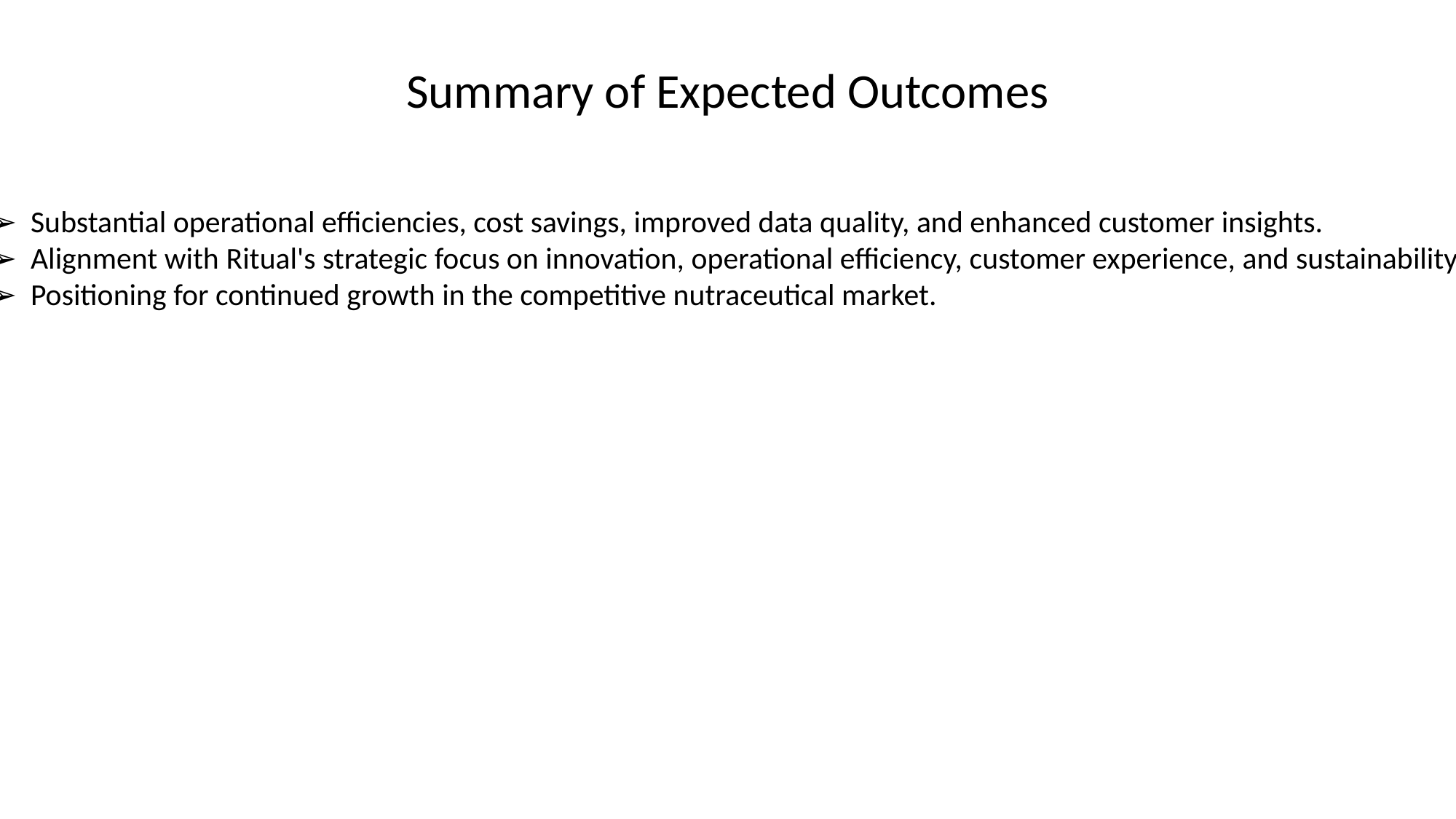

Summary of Expected Outcomes

➢  Substantial operational efficiencies, cost savings, improved data quality, and enhanced customer insights.
➢  Alignment with Ritual's strategic focus on innovation, operational efficiency, customer experience, and sustainability.
➢  Positioning for continued growth in the competitive nutraceutical market.